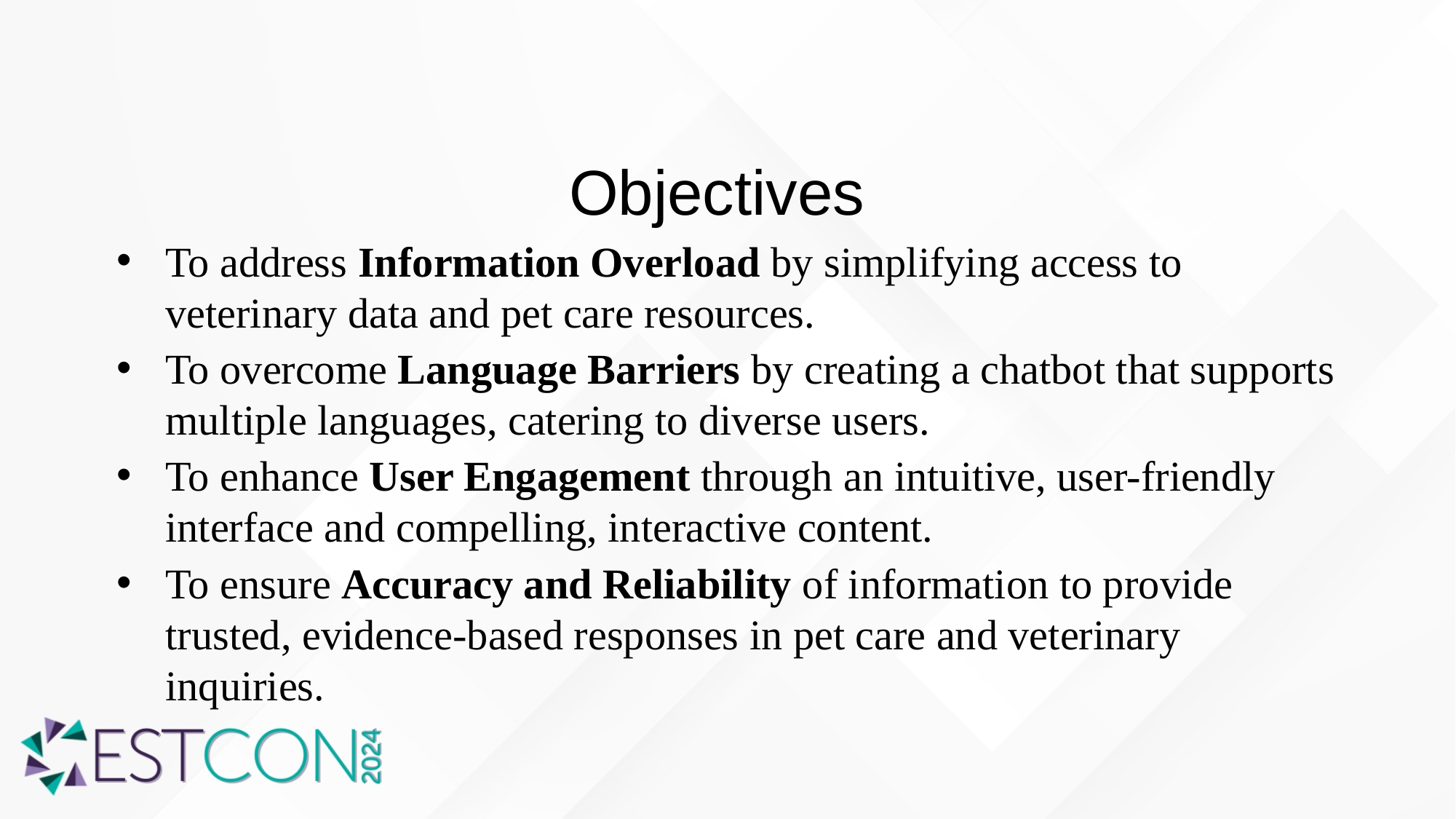

# Objectives

To address Information Overload by simplifying access to veterinary data and pet care resources.
To overcome Language Barriers by creating a chatbot that supports multiple languages, catering to diverse users.
To enhance User Engagement through an intuitive, user-friendly interface and compelling, interactive content.
To ensure Accuracy and Reliability of information to provide trusted, evidence-based responses in pet care and veterinary inquiries.